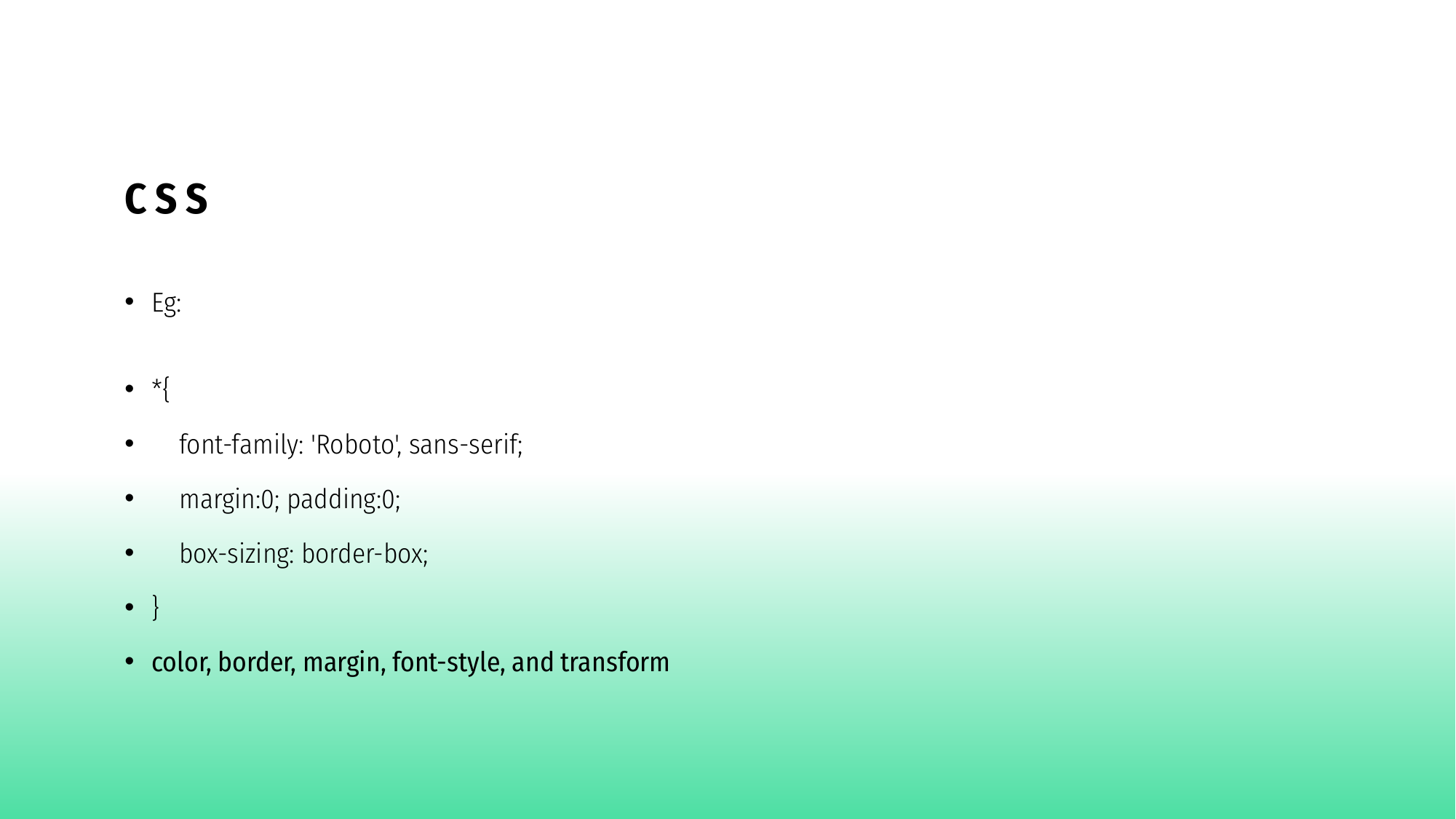

# css
Eg:
*{
    font-family: 'Roboto', sans-serif;
    margin:0; padding:0;
    box-sizing: border-box;
}
color, border, margin, font-style, and transform